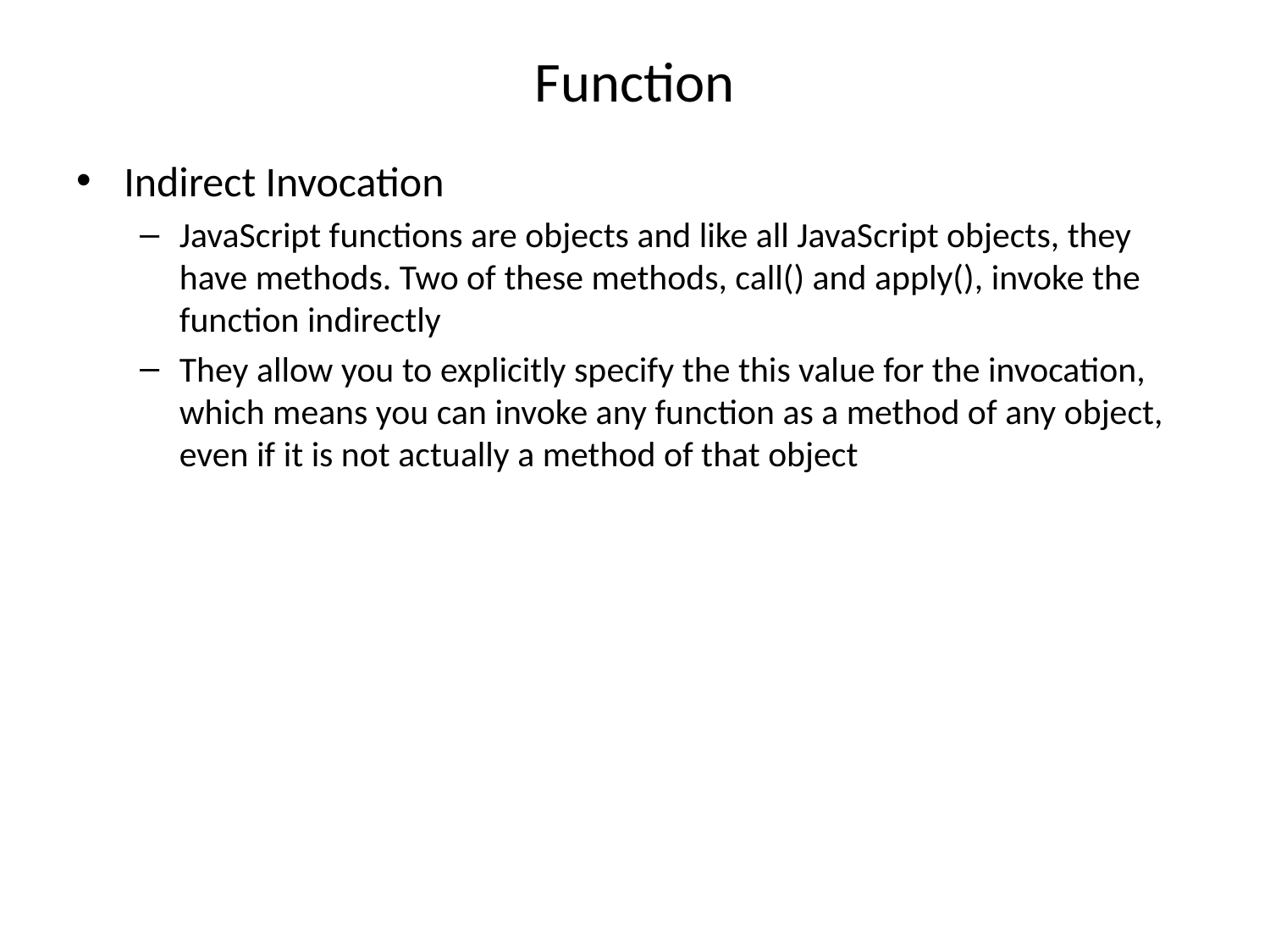

# Function
Indirect Invocation
JavaScript functions are objects and like all JavaScript objects, they have methods. Two of these methods, call() and apply(), invoke the function indirectly
They allow you to explicitly specify the this value for the invocation, which means you can invoke any function as a method of any object, even if it is not actually a method of that object